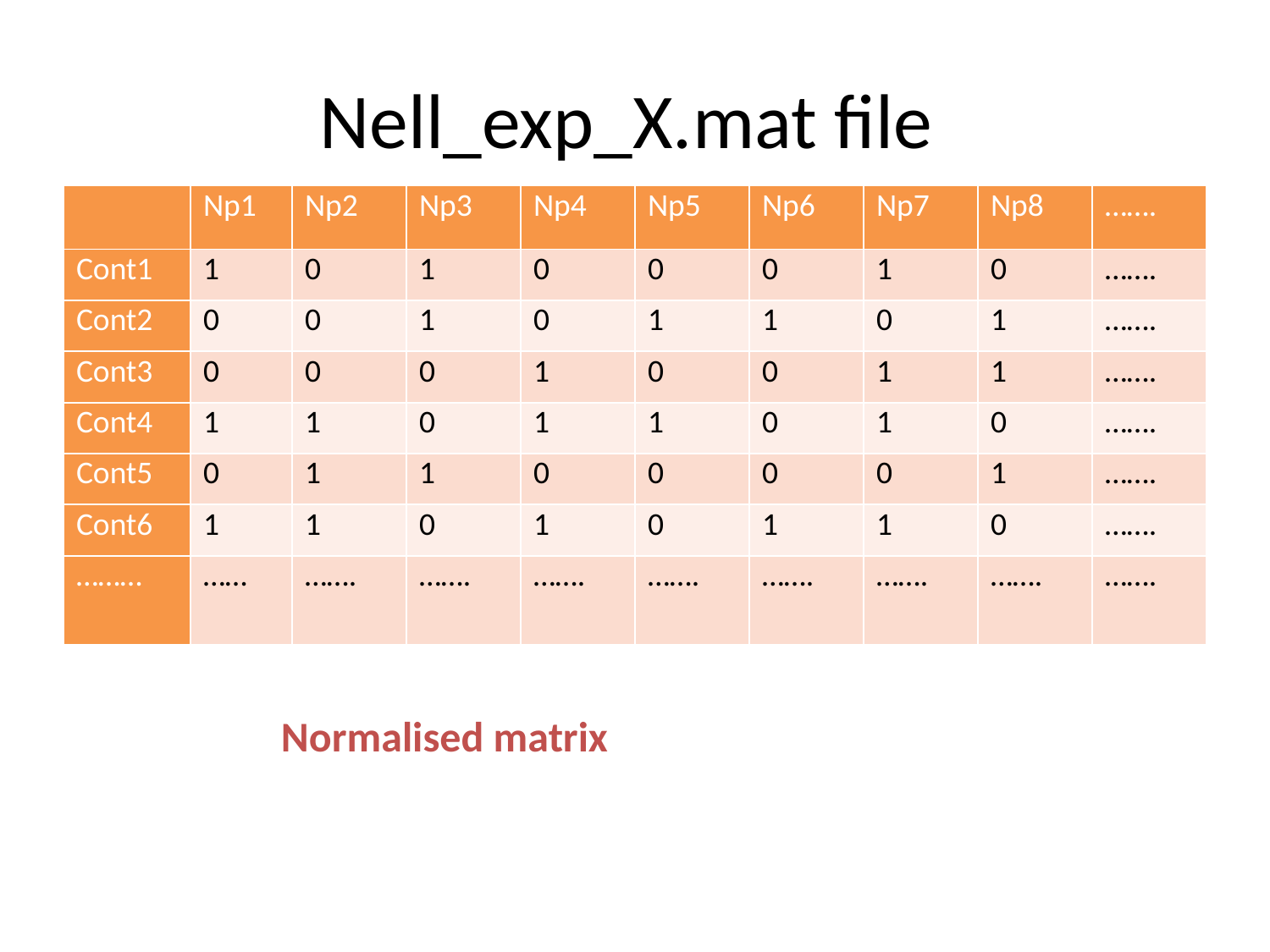

# Nell_exp_X.mat file
|  | Np1 | Np2 | Np3 | Np4 | Np5 | Np6 | Np7 | Np8 | ……. |
| --- | --- | --- | --- | --- | --- | --- | --- | --- | --- |
| Cont1 | 1 | 0 | 1 | 0 | 0 | 0 | 1 | 0 | ……. |
| Cont2 | 0 | 0 | 1 | 0 | 1 | 1 | 0 | 1 | ……. |
| Cont3 | 0 | 0 | 0 | 1 | 0 | 0 | 1 | 1 | ……. |
| Cont4 | 1 | 1 | 0 | 1 | 1 | 0 | 1 | 0 | ……. |
| Cont5 | 0 | 1 | 1 | 0 | 0 | 0 | 0 | 1 | ……. |
| Cont6 | 1 | 1 | 0 | 1 | 0 | 1 | 1 | 0 | ……. |
| ……… | …… | ……. | ……. | ……. | ……. | ……. | ……. | ……. | ……. |
Normalised matrix